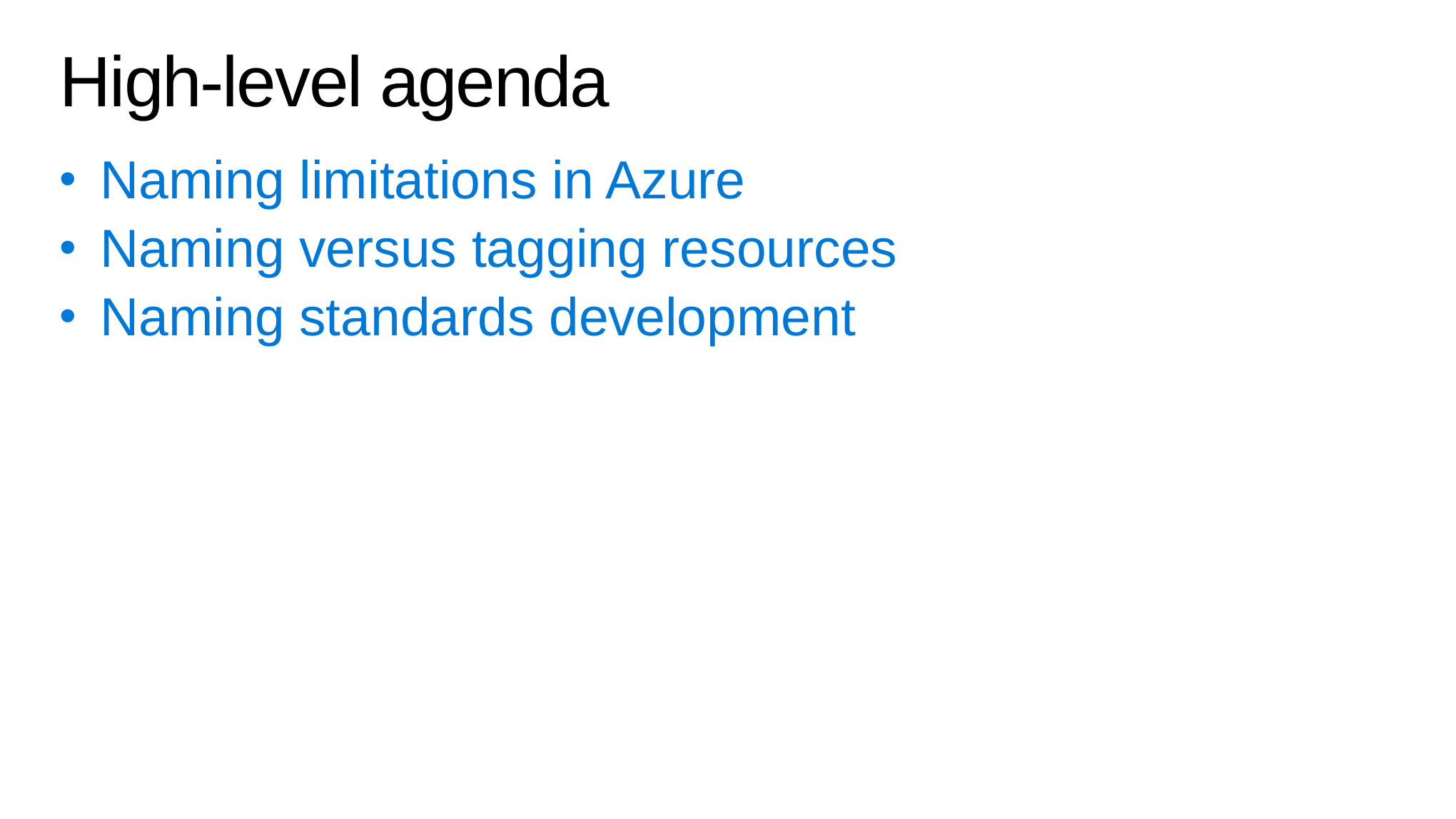

# High-level agenda
Naming limitations in Azure
Naming versus tagging resources
Naming standards development